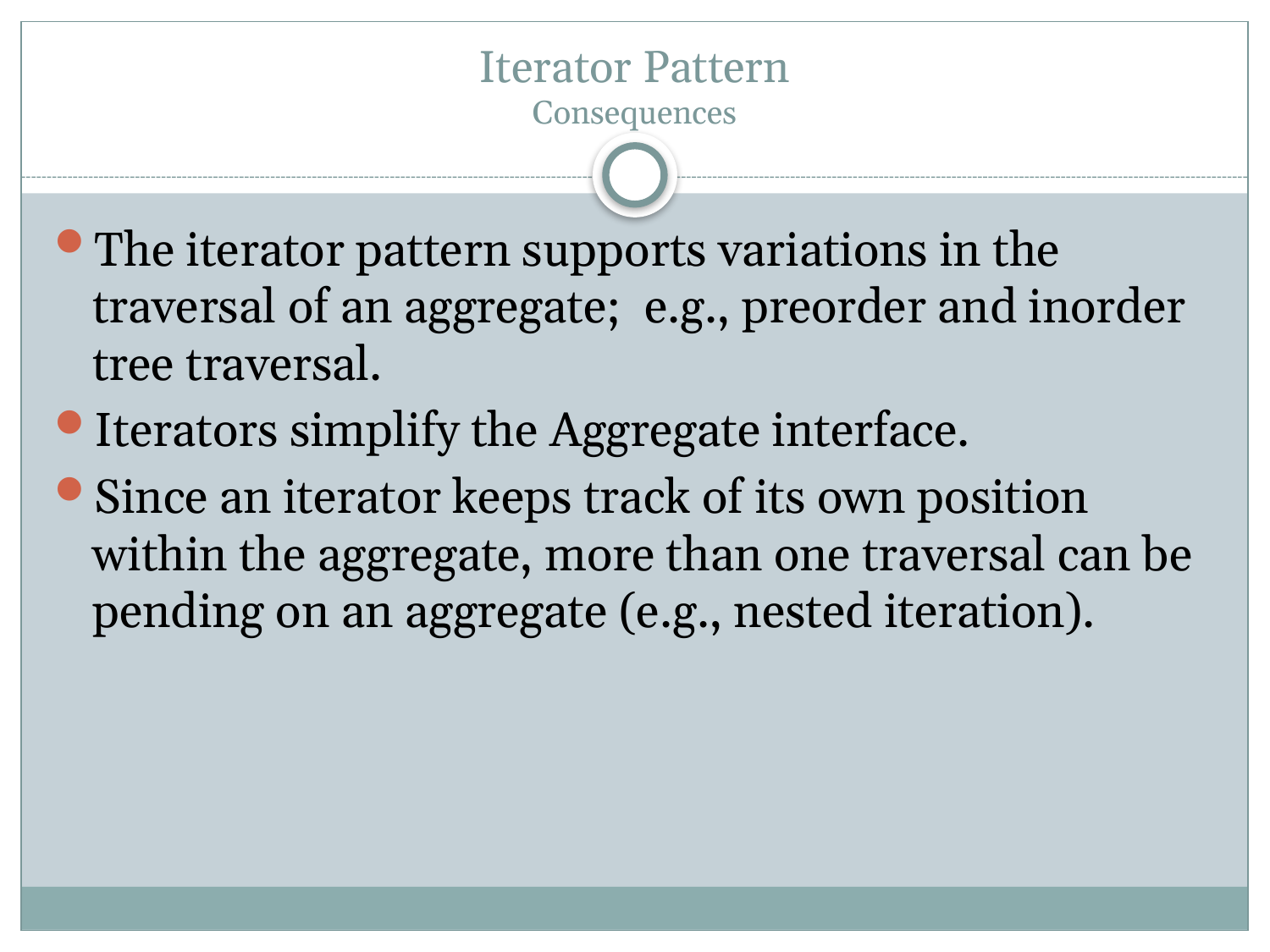

# Iterator Pattern Consequences
The iterator pattern supports variations in the traversal of an aggregate;  e.g., preorder and inorder tree traversal.
Iterators simplify the Aggregate interface.
Since an iterator keeps track of its own position within the aggregate, more than one traversal can be pending on an aggregate (e.g., nested iteration).